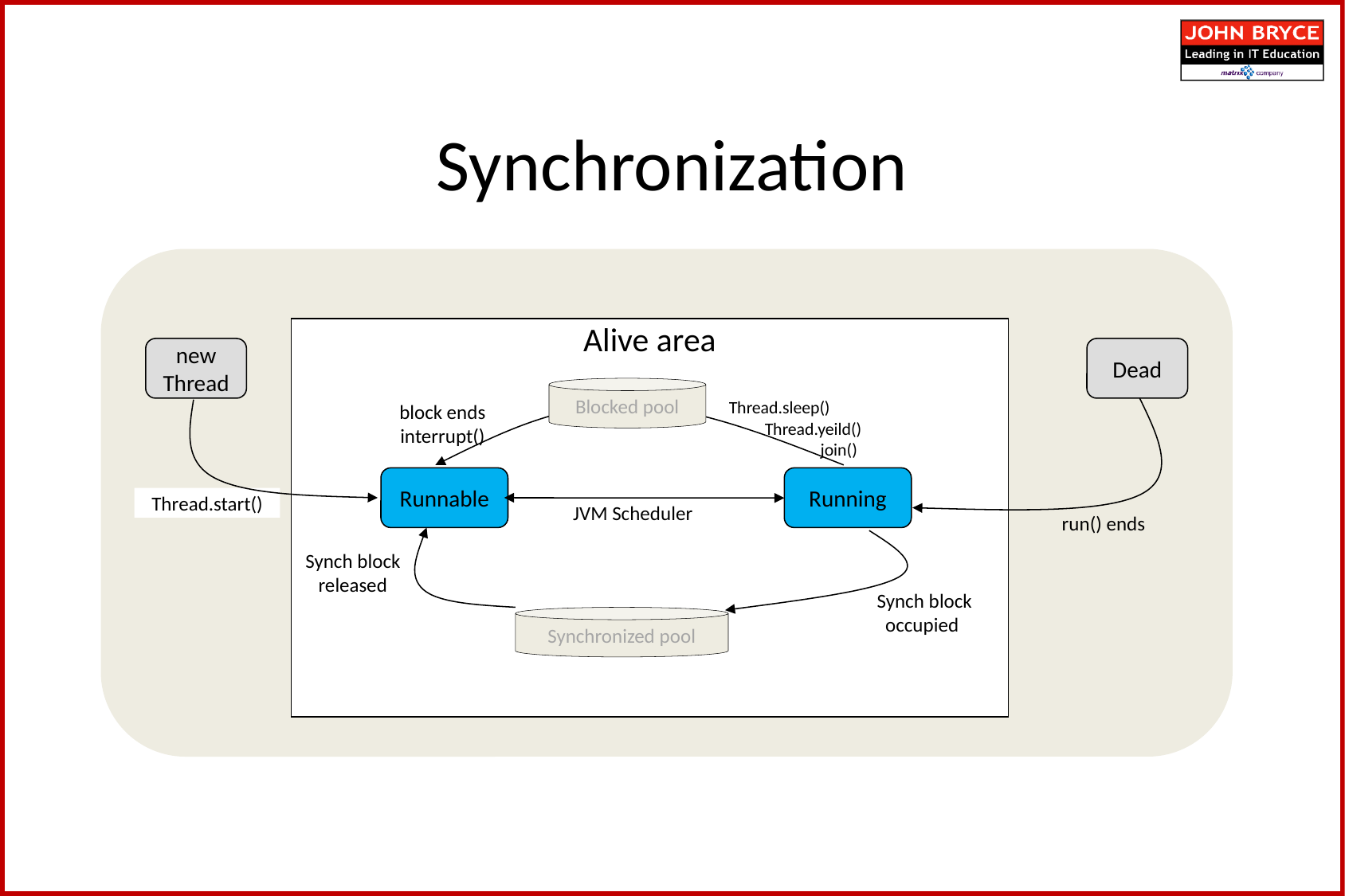

Synchronization

Alive area

new
Thread
Dead
Blocked pool
Thread.sleep()
         Thread.yeild()
                       join()
block ends
interrupt()

Runnable
Running
Thread.start()
JVM Scheduler
run() ends

Synch block
released
Synch block
occupied
Synchronized pool